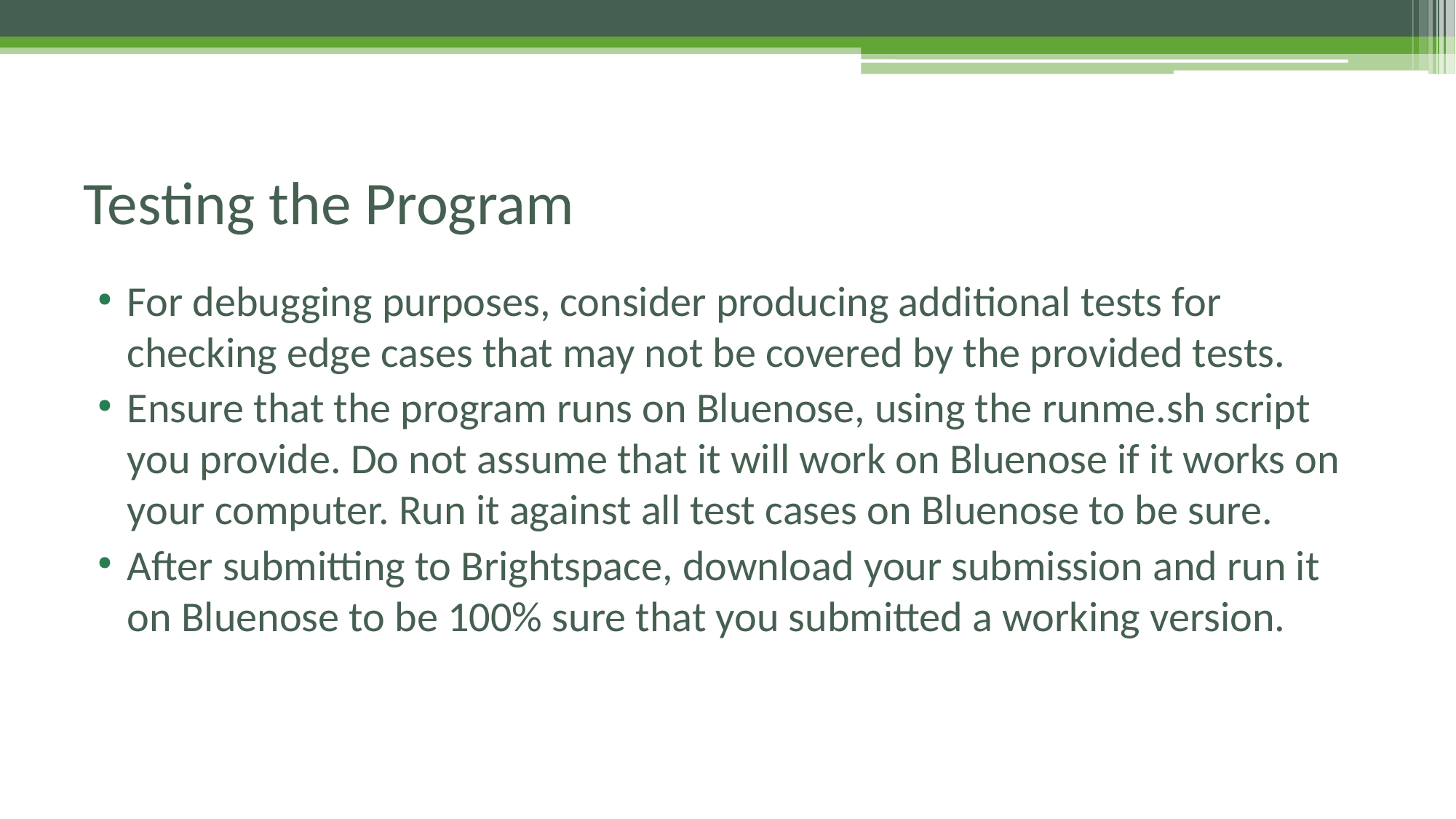

# Testing the Program
For debugging purposes, consider producing additional tests for checking edge cases that may not be covered by the provided tests.
Ensure that the program runs on Bluenose, using the runme.sh script you provide. Do not assume that it will work on Bluenose if it works on your computer. Run it against all test cases on Bluenose to be sure.
After submitting to Brightspace, download your submission and run it on Bluenose to be 100% sure that you submitted a working version.